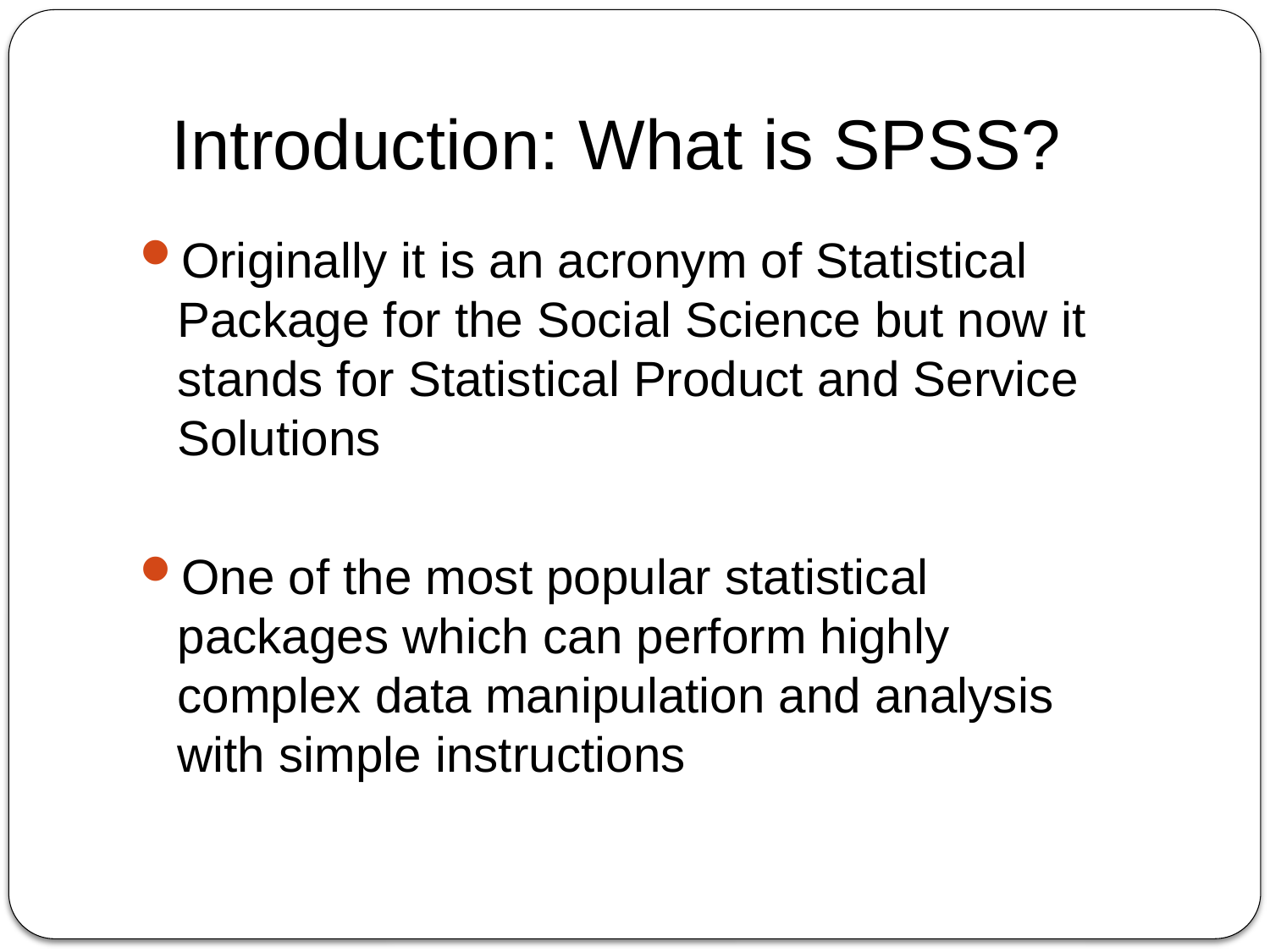

# Introduction: What is SPSS?
Originally it is an acronym of Statistical Package for the Social Science but now it stands for Statistical Product and Service Solutions

One of the most popular statistical packages which can perform highly complex data manipulation and analysis with simple instructions